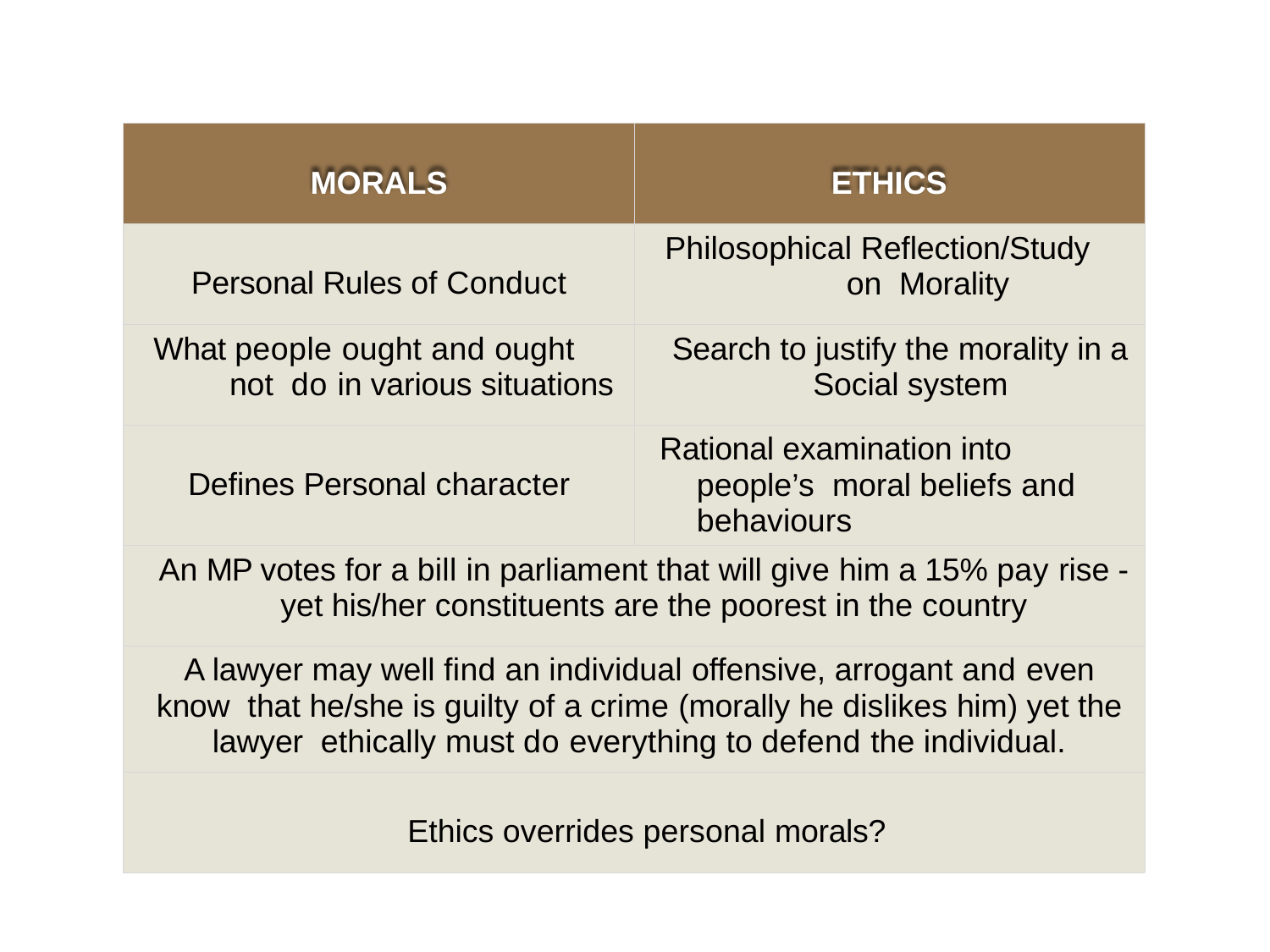

| MORALS | ETHICS |
| --- | --- |
| Personal Rules of Conduct | Philosophical Reflection/Study on Morality |
| What people ought and ought not do in various situations | Search to justify the morality in a Social system |
| Defines Personal character | Rational examination into people’s moral beliefs and behaviours |
| An MP votes for a bill in parliament that will give him a 15% pay rise - yet his/her constituents are the poorest in the country |  |
| A lawyer may well find an individual offensive, arrogant and even know that he/she is guilty of a crime (morally he dislikes him) yet the lawyer ethically must do everything to defend the individual. |  |
| Ethics overrides personal morals? |  |